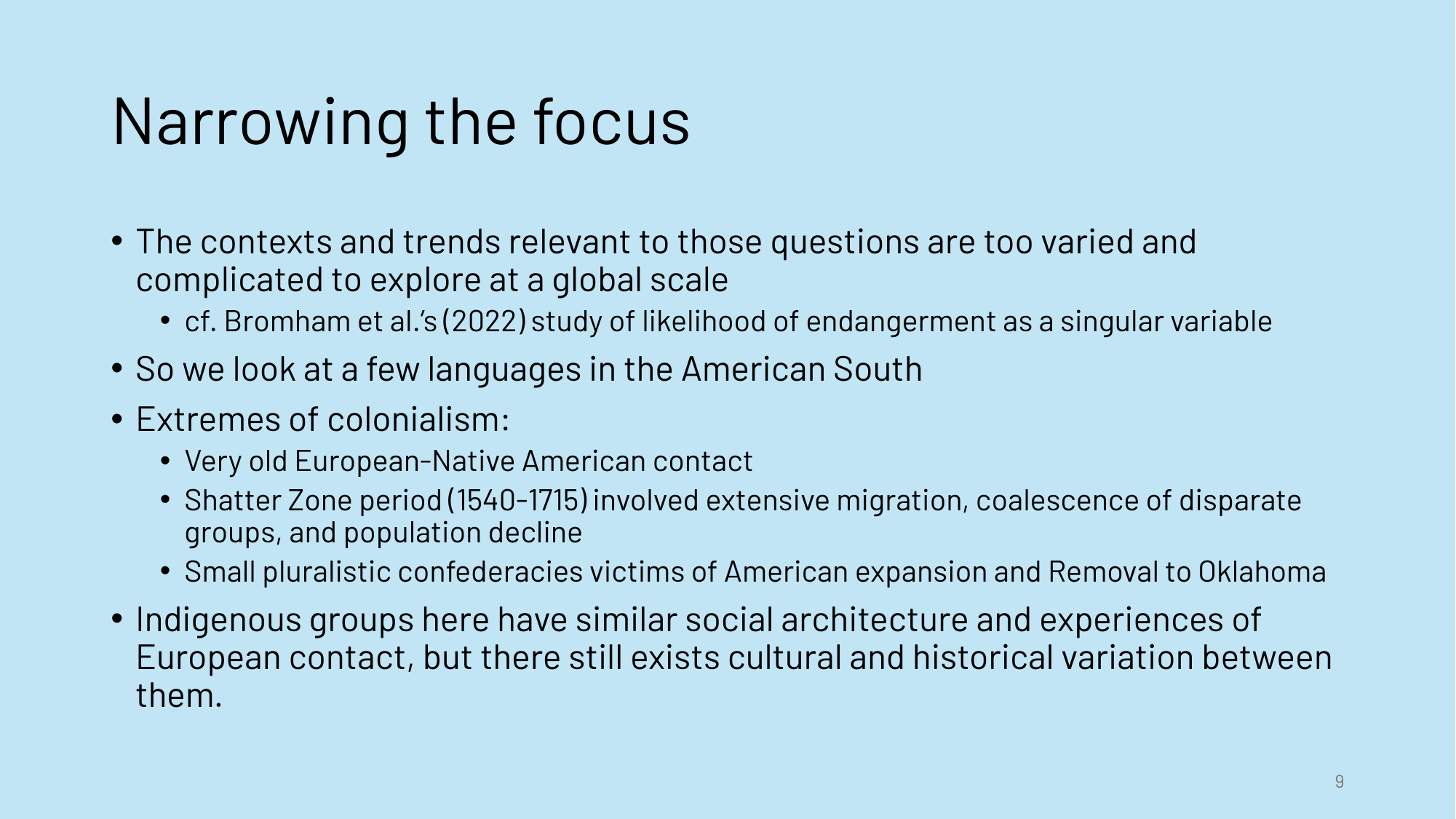

# Narrowing the focus
The contexts and trends relevant to those questions are too varied and complicated to explore at a global scale
cf. Bromham et al.’s (2022) study of likelihood of endangerment as a singular variable
So we look at a few languages in the American South
Extremes of colonialism:
Very old European-Native American contact
Shatter Zone period (1540-1715) involved extensive migration, coalescence of disparate groups, and population decline
Small pluralistic confederacies victims of American expansion and Removal to Oklahoma
Indigenous groups here have similar social architecture and experiences of European contact, but there still exists cultural and historical variation between them.
9